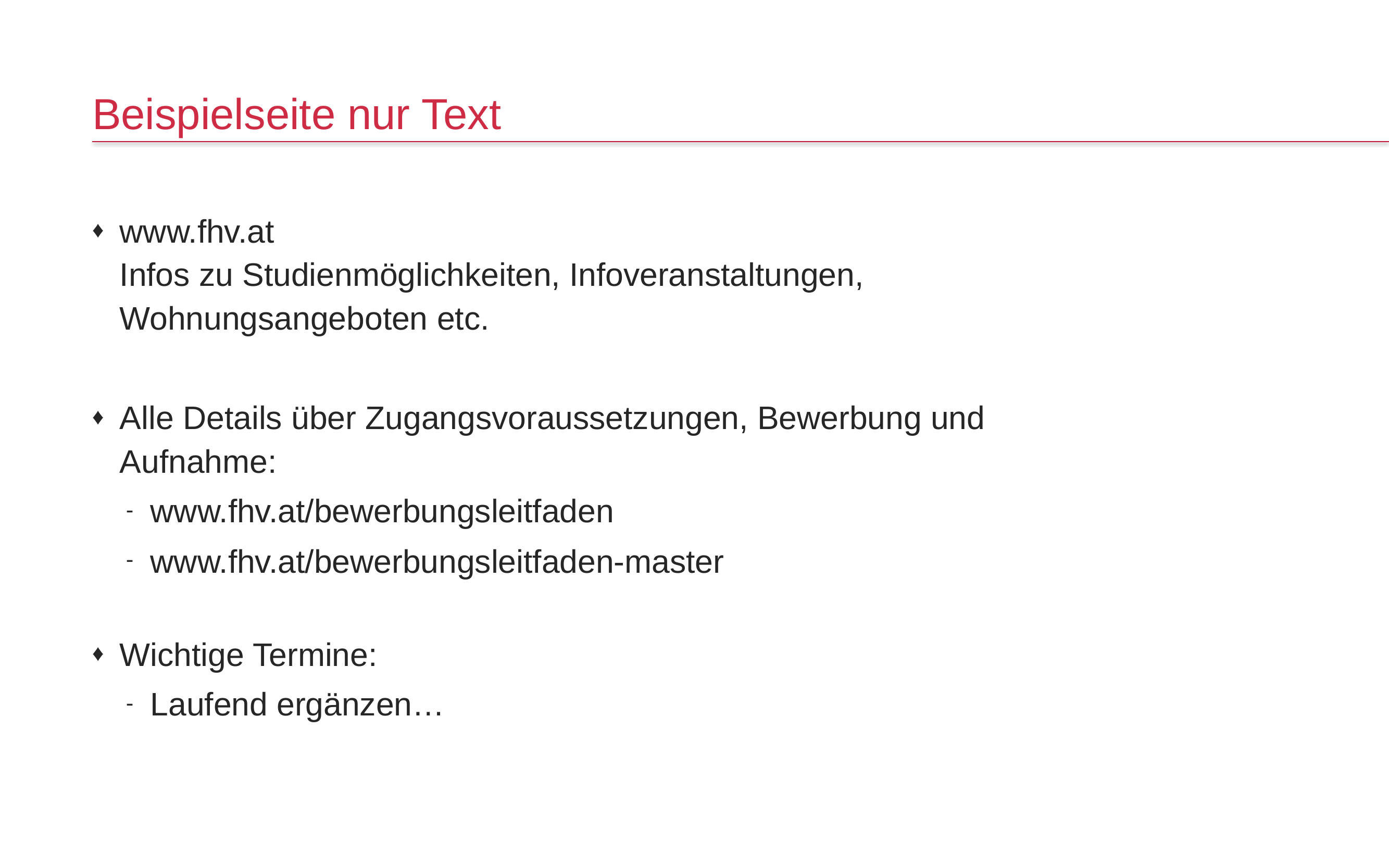

# Beispielseite nur Text
www.fhv.at
Infos zu Studienmöglichkeiten, Infoveranstaltungen, Wohnungsangeboten etc.

Alle Details über Zugangsvoraussetzungen, Bewerbung und Aufnahme:
www.fhv.at/bewerbungsleitfaden
www.fhv.at/bewerbungsleitfaden-master
Wichtige Termine:
Laufend ergänzen…